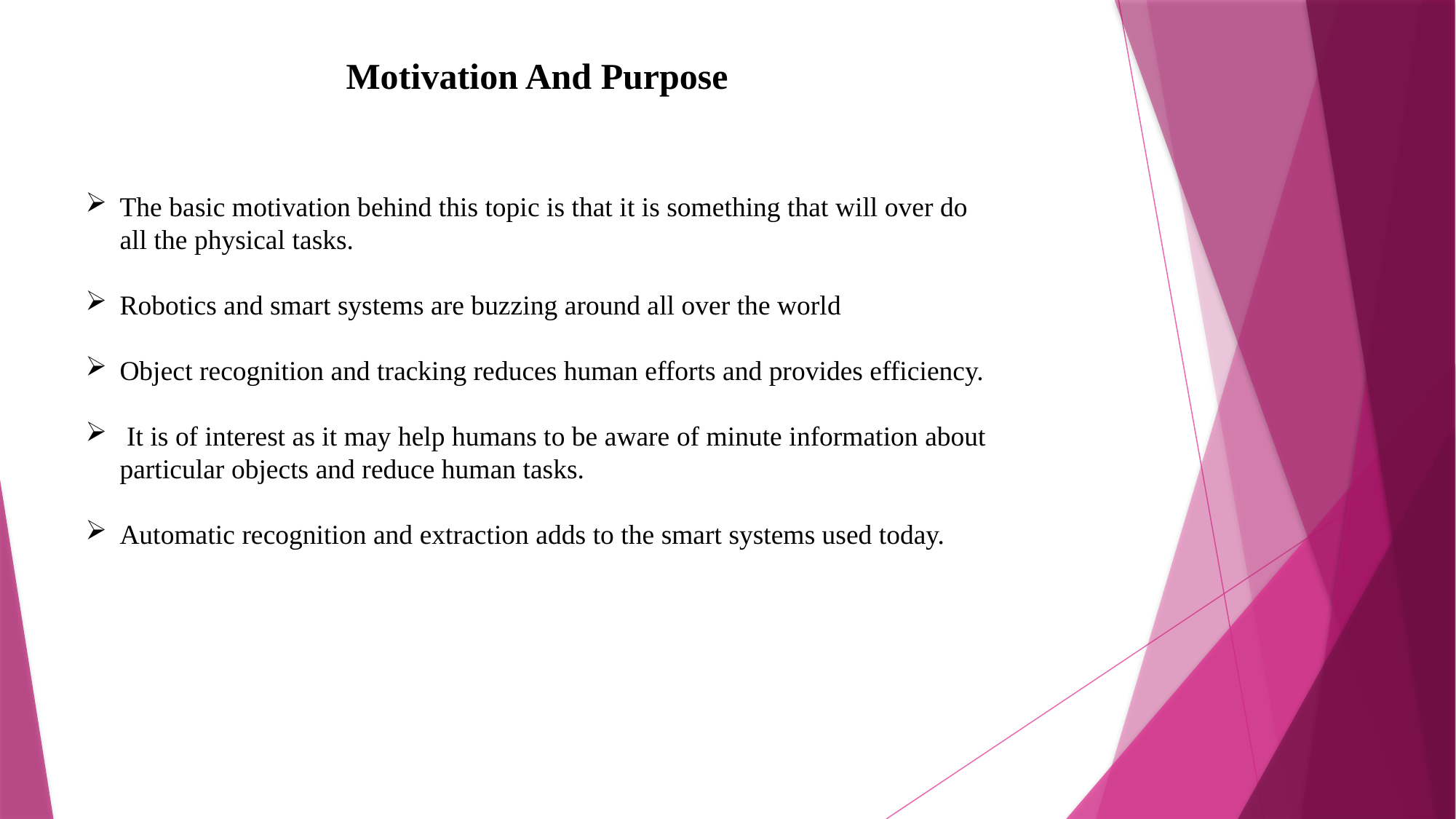

Motivation And Purpose
The basic motivation behind this topic is that it is something that will over do all the physical tasks.

Robotics and smart systems are buzzing around all over the world

Object recognition and tracking reduces human efforts and provides efficiency.

 It is of interest as it may help humans to be aware of minute information about particular objects and reduce human tasks.

Automatic recognition and extraction adds to the smart systems used today.